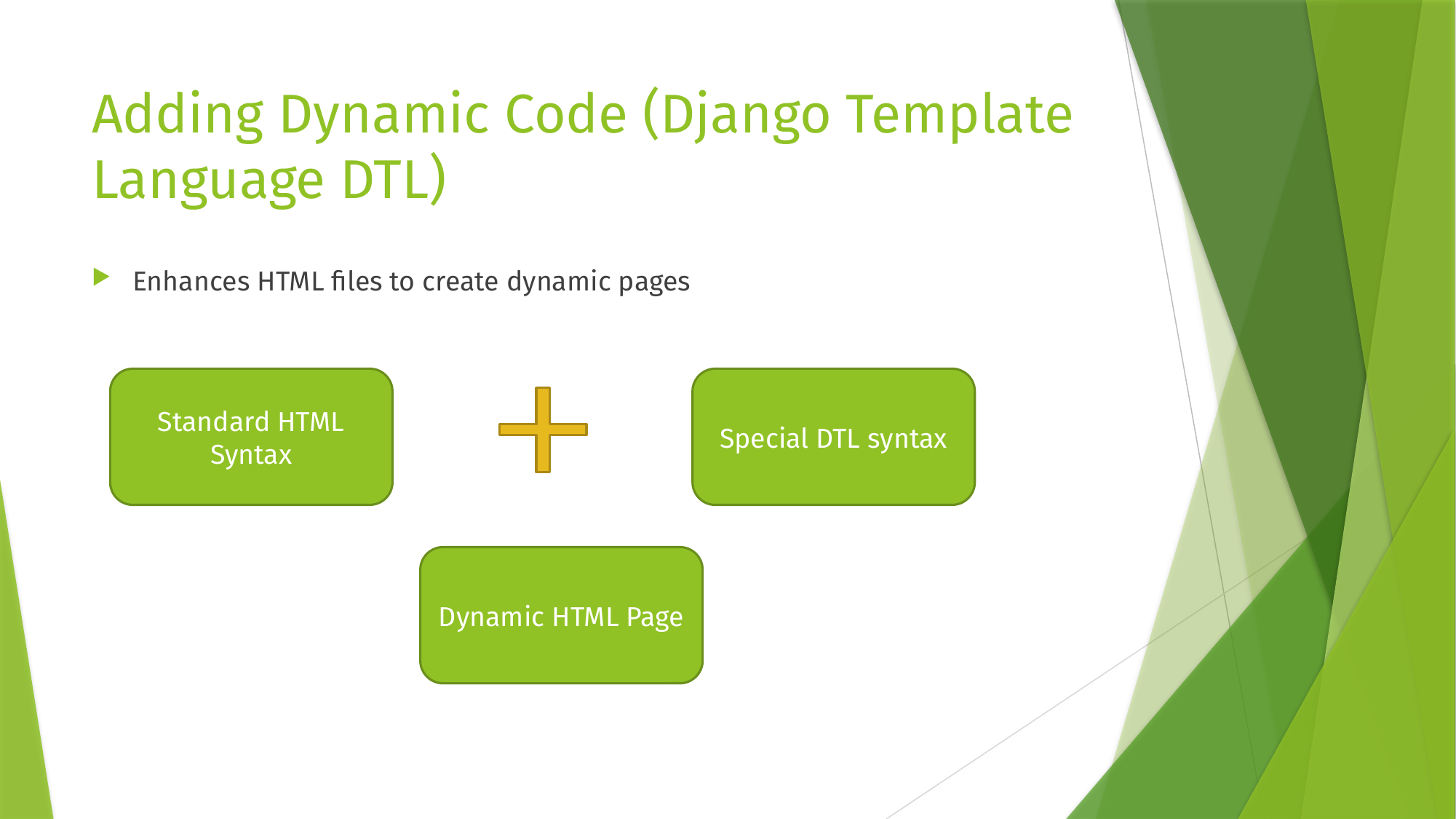

# Adding Dynamic Code (Django Template Language DTL)
Enhances HTML files to create dynamic pages

Standard HTML Syntax
Special DTL syntax

Dynamic HTML Page